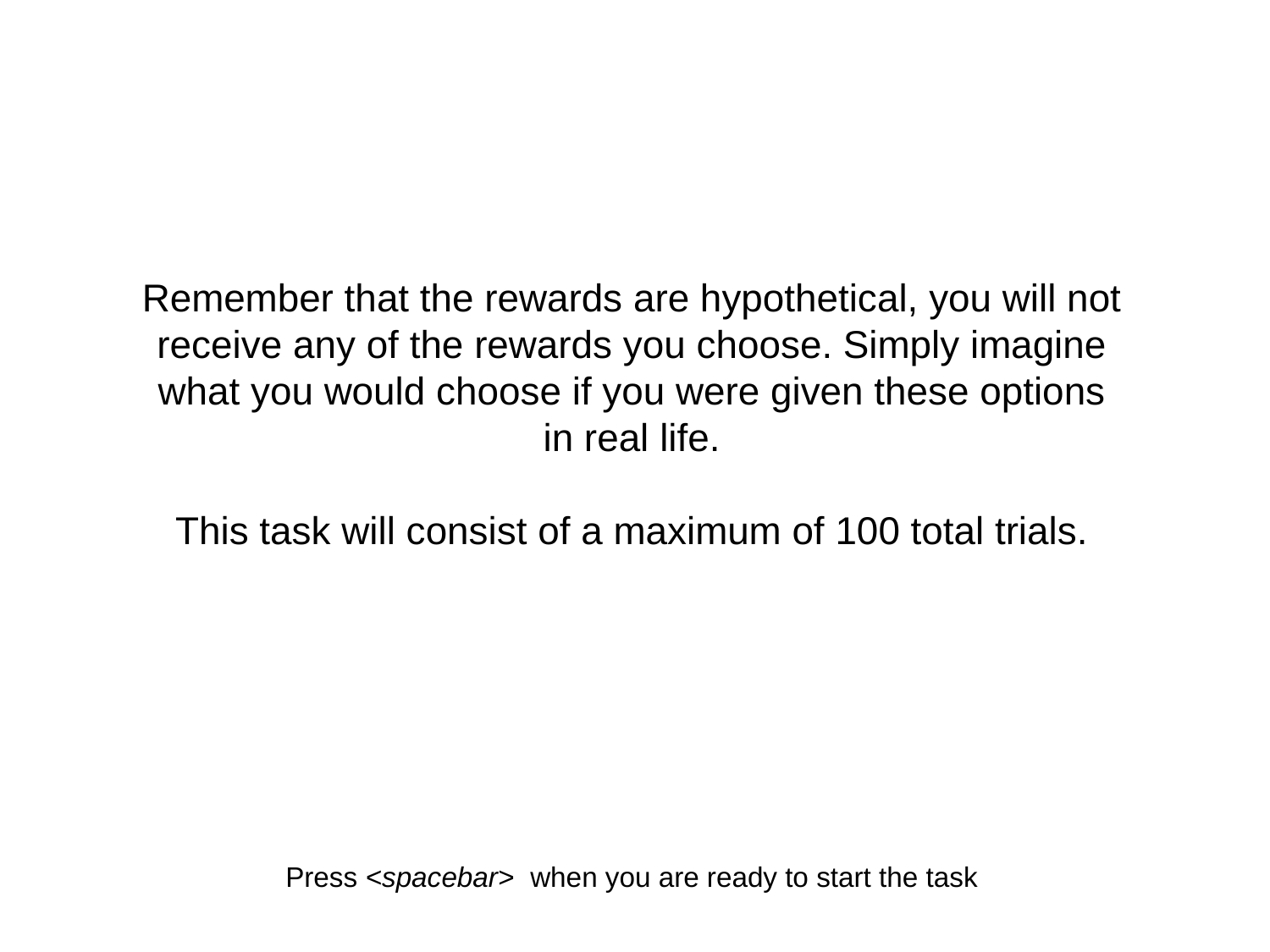

Remember that the rewards are hypothetical, you will not receive any of the rewards you choose. Simply imagine what you would choose if you were given these options in real life.

This task will consist of a maximum of 100 total trials.
Press <spacebar>  when you are ready to start the task